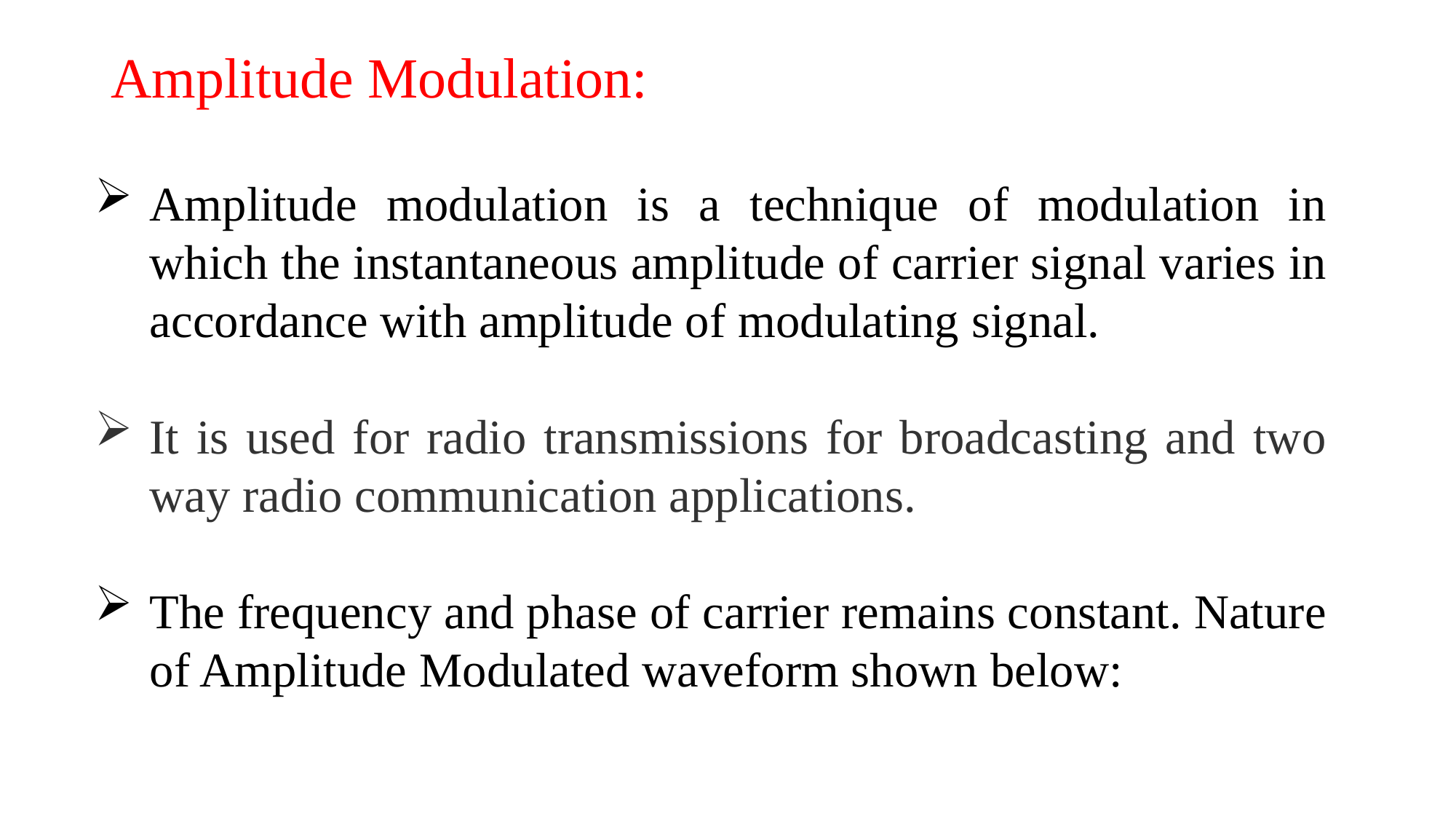

# Amplitude Modulation:
Amplitude modulation is a technique of modulation in which the instantaneous amplitude of carrier signal varies in accordance with amplitude of modulating signal.

It is used for radio transmissions for broadcasting and two way radio communication applications.

The frequency and phase of carrier remains constant. Nature of Amplitude Modulated waveform shown below: